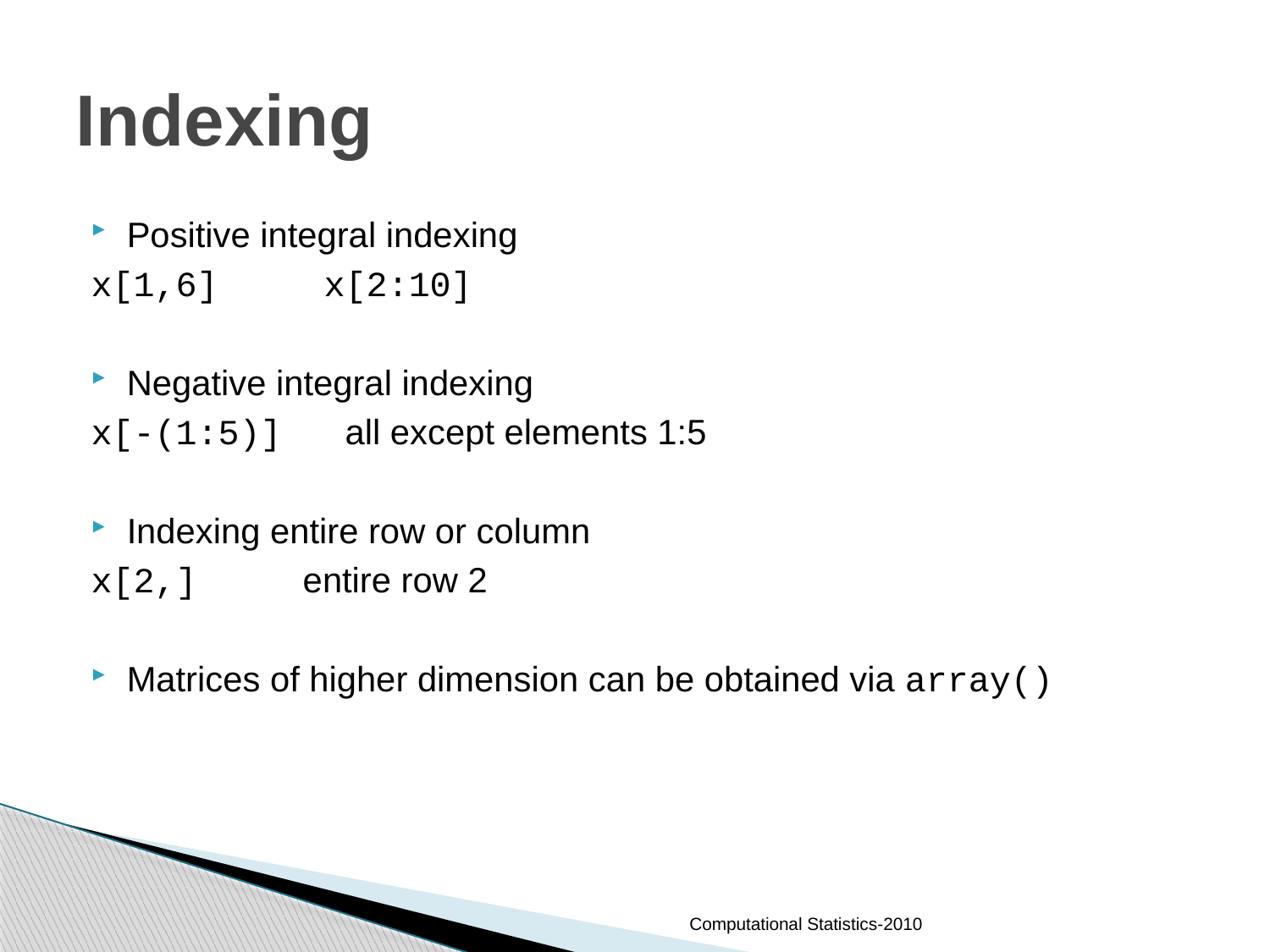

# Indexing
Positive integral indexing
x[1,6]     x[2:10]

Negative integral indexing
x[-(1:5)]   all except elements 1:5

Indexing entire row or column
x[2,]     entire row 2

Matrices of higher dimension can be obtained via array()
Computational Statistics-2010